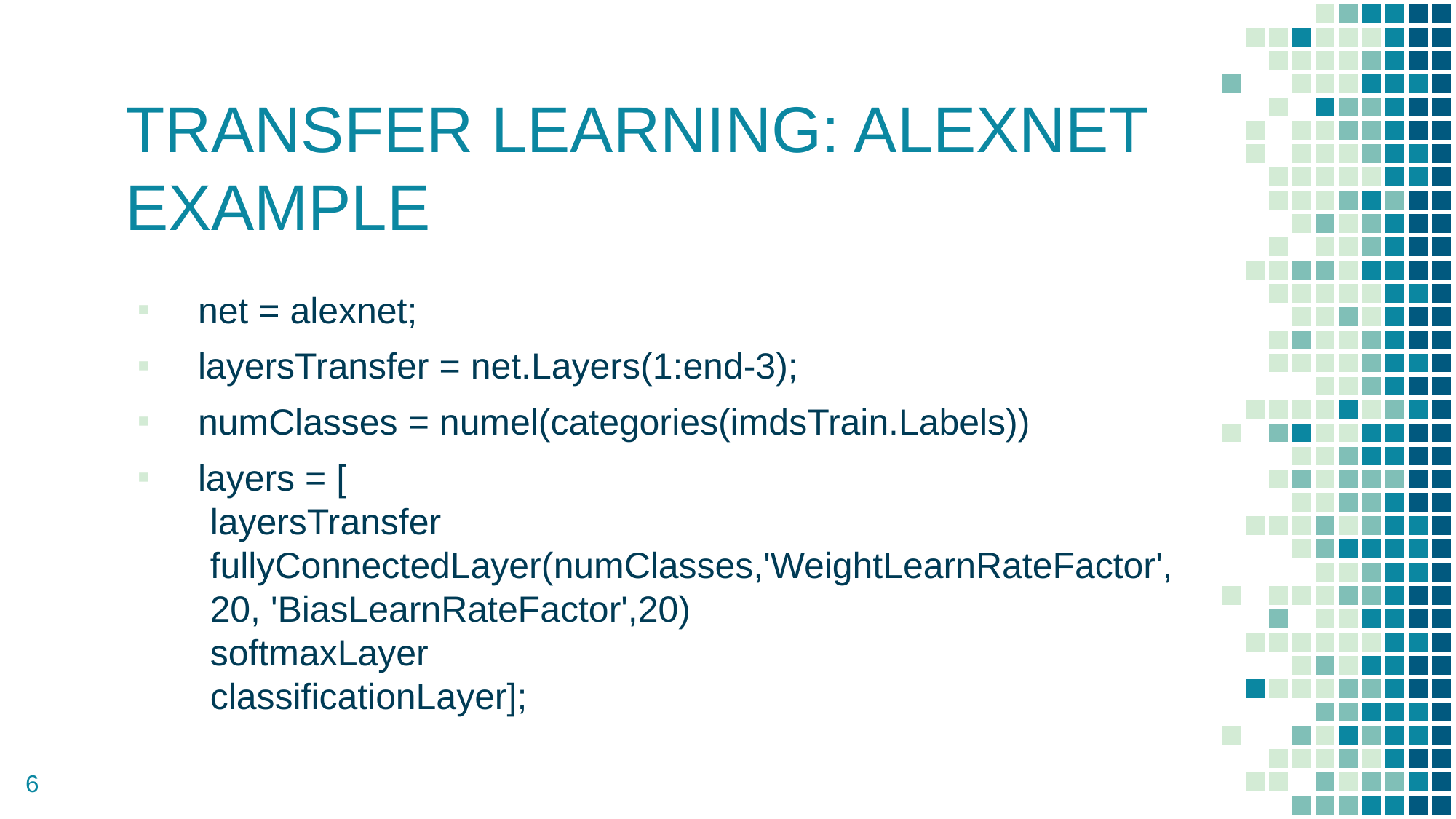

# TRANSFER LEARNING: ALEXNET EXAMPLE
net = alexnet;
layersTransfer = net.Layers(1:end-3);
numClasses = numel(categories(imdsTrain.Labels))
layers = [
layersTransfer fullyConnectedLayer(numClasses,'WeightLearnRateFactor',20, 'BiasLearnRateFactor',20)
softmaxLayer
classificationLayer];

6